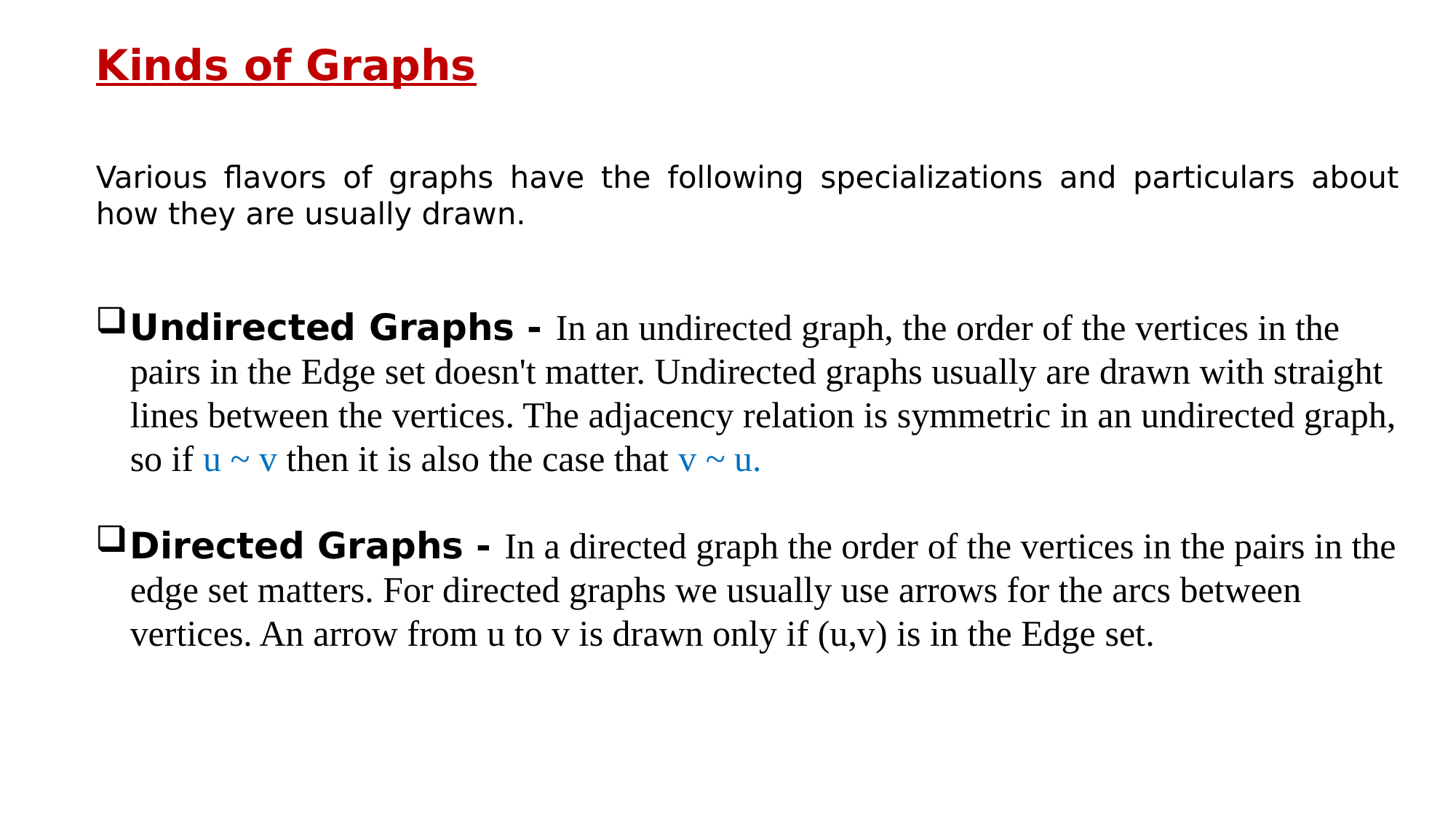

Kinds of Graphs

Various flavors of graphs have the following specializations and particulars about how they are usually drawn.

Undirected Graphs - In an undirected graph, the order of the vertices in the pairs in the Edge set doesn't matter. Undirected graphs usually are drawn with straight lines between the vertices. The adjacency relation is symmetric in an undirected graph, so if u ~ v then it is also the case that v ~ u.

Directed Graphs - In a directed graph the order of the vertices in the pairs in the edge set matters. For directed graphs we usually use arrows for the arcs between vertices. An arrow from u to v is drawn only if (u,v) is in the Edge set.